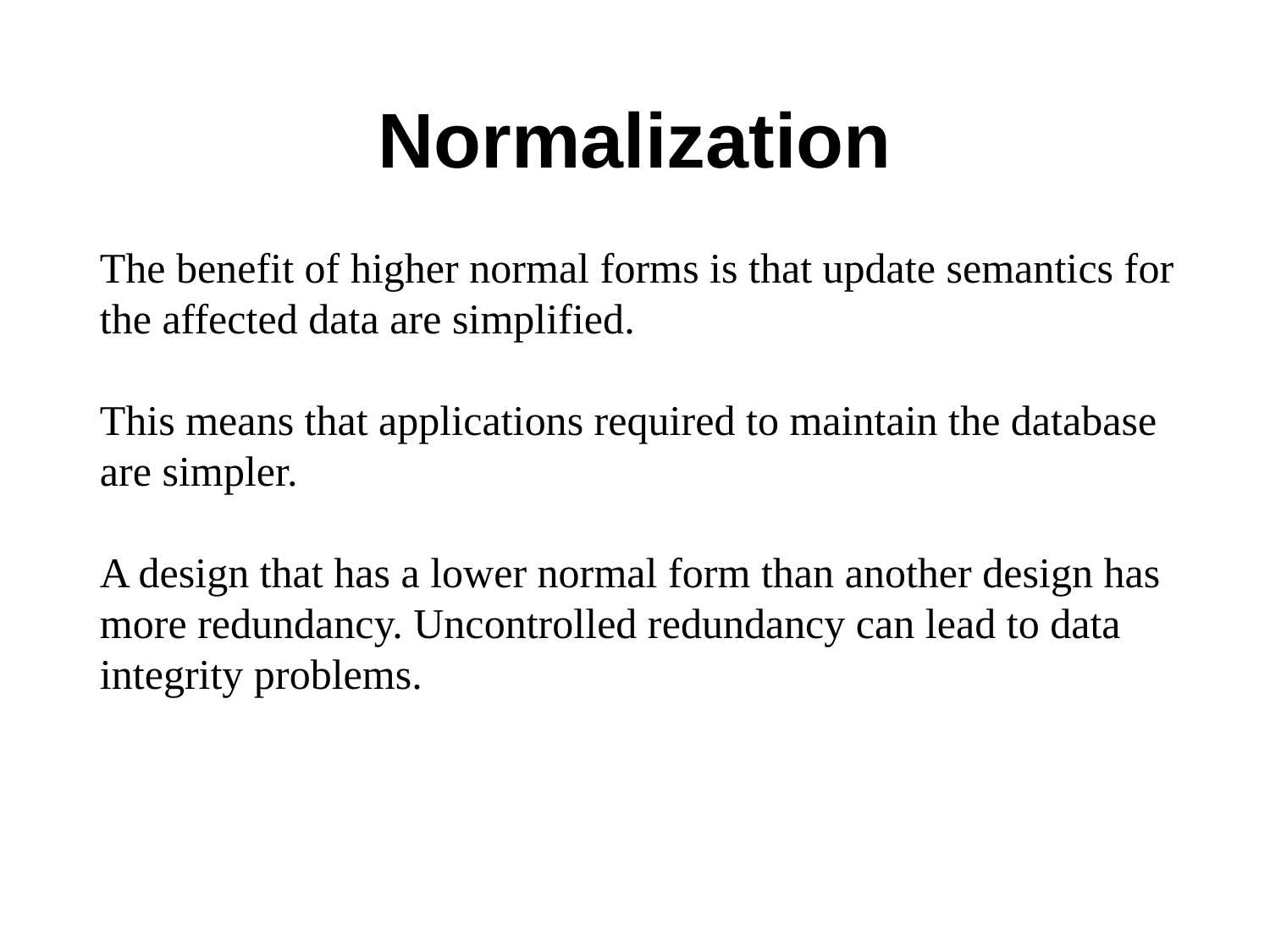

# Normalization
The benefit of higher normal forms is that update semantics for the affected data are simplified.

This means that applications required to maintain the database are simpler.

A design that has a lower normal form than another design has more redundancy. Uncontrolled redundancy can lead to data integrity problems.